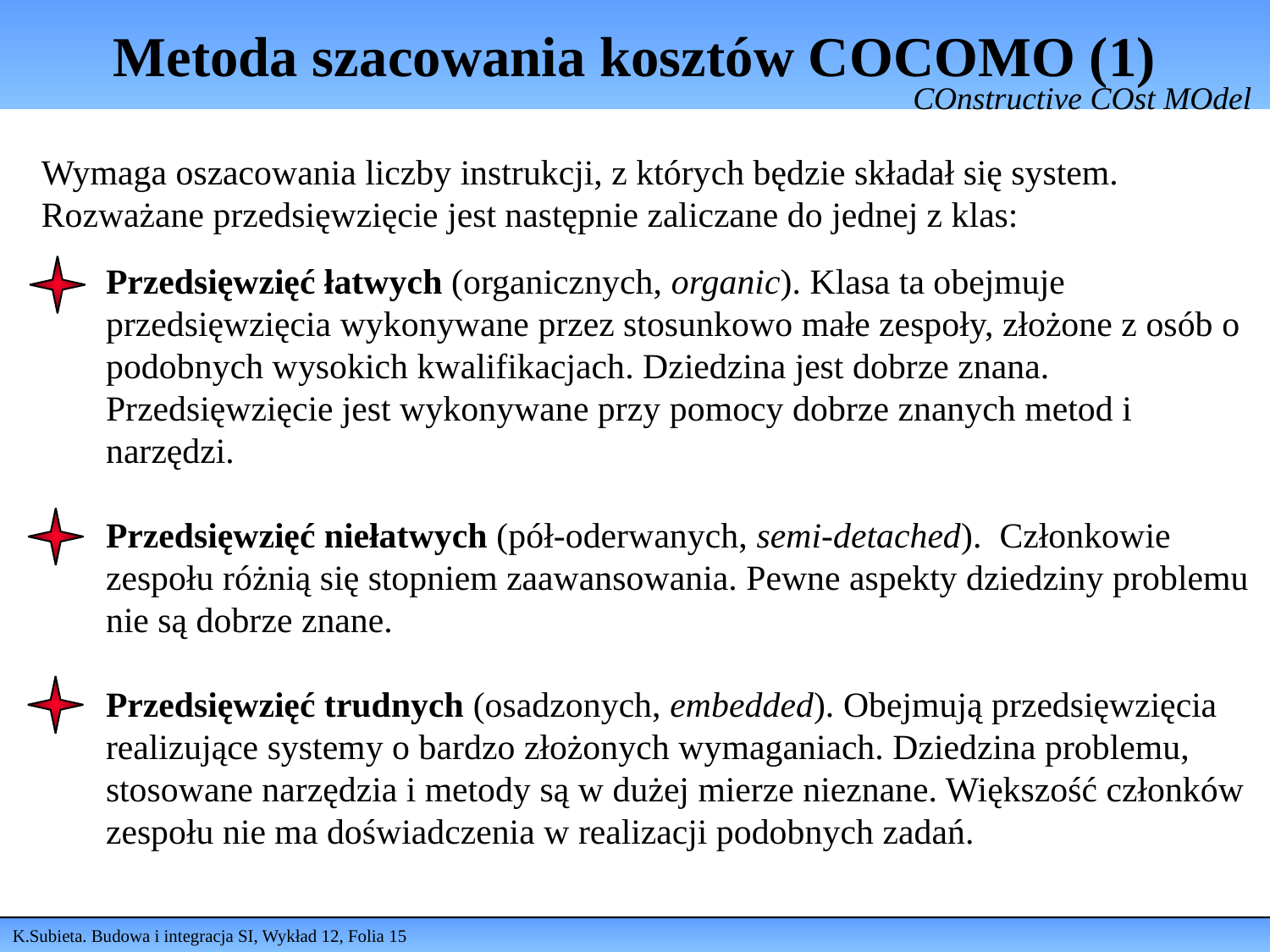

# Metoda szacowania kosztów COCOMO (1)
COnstructive COst MOdel
Wymaga oszacowania liczby instrukcji, z których będzie składał się system. Rozważane przedsięwzięcie jest następnie zaliczane do jednej z klas:
Przedsięwzięć łatwych (organicznych, organic). Klasa ta obejmuje przedsięwzięcia wykonywane przez stosunkowo małe zespoły, złożone z osób o podobnych wysokich kwalifikacjach. Dziedzina jest dobrze znana. Przedsięwzięcie jest wykonywane przy pomocy dobrze znanych metod i narzędzi.

Przedsięwzięć niełatwych (pół-oderwanych, semi-detached).  Członkowie zespołu różnią się stopniem zaawansowania. Pewne aspekty dziedziny problemu nie są dobrze znane.

Przedsięwzięć trudnych (osadzonych, embedded). Obejmują przedsięwzięcia realizujące systemy o bardzo złożonych wymaganiach. Dziedzina problemu, stosowane narzędzia i metody są w dużej mierze nieznane. Większość członków zespołu nie ma doświadczenia w realizacji podobnych zadań.